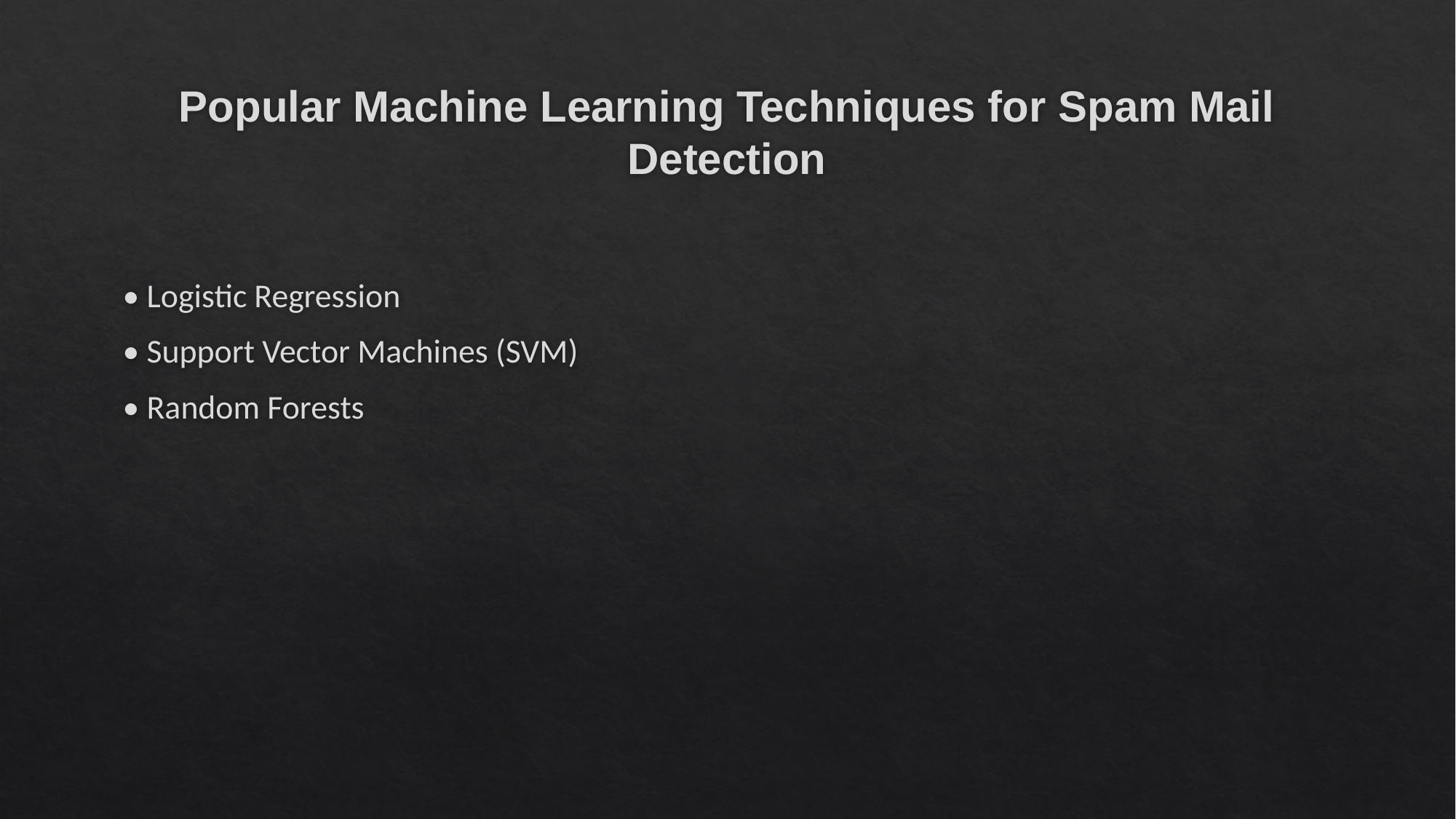

# Popular Machine Learning Techniques for Spam Mail Detection
• Logistic Regression
• Support Vector Machines (SVM)
• Random Forests